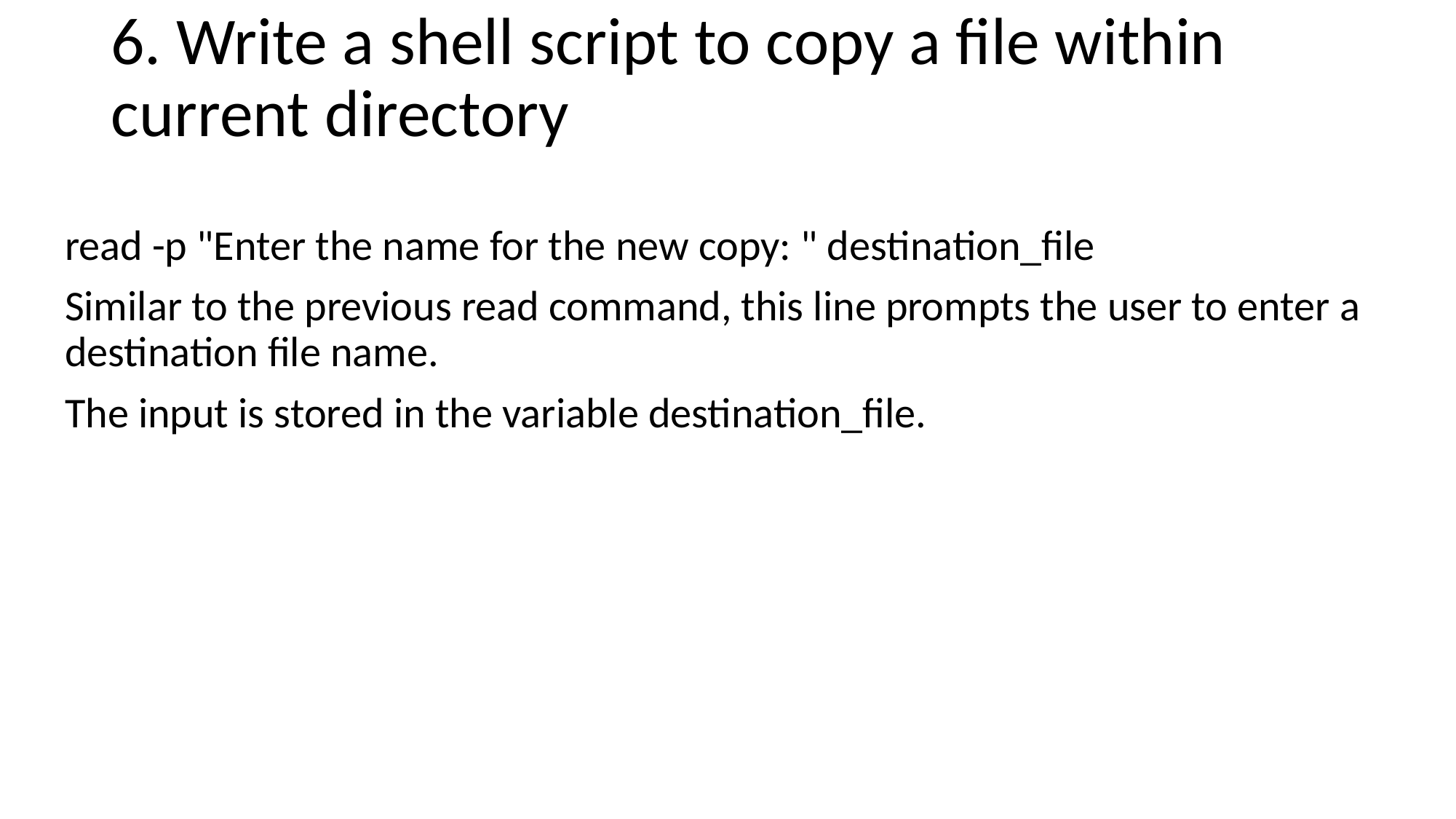

# 6. Write a shell script to copy a file within current directory
read -p "Enter the name for the new copy: " destination_file
Similar to the previous read command, this line prompts the user to enter a destination file name.
The input is stored in the variable destination_file.